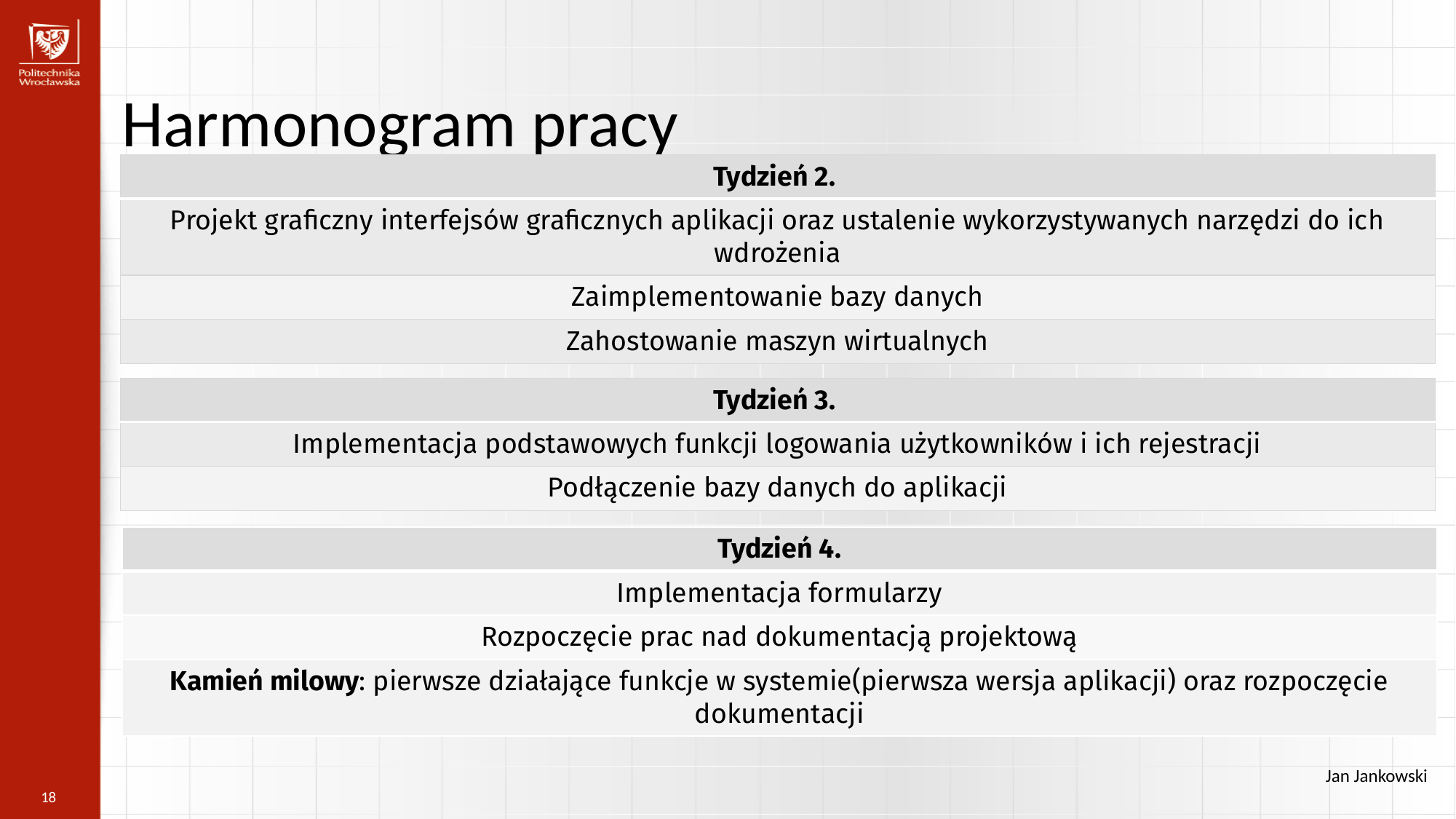

Harmonogram pracy
| Tydzień 2. |
| --- |
| Projekt graficzny interfejsów graficznych aplikacji oraz ustalenie wykorzystywanych narzędzi do ich wdrożenia |
| Zaimplementowanie bazy danych |
| Zahostowanie maszyn wirtualnych |
| Tydzień 3. |
| --- |
| Implementacja podstawowych funkcji logowania użytkowników i ich rejestracji |
| Podłączenie bazy danych do aplikacji |
| Tydzień 4. |
| --- |
| Implementacja formularzy |
| Rozpoczęcie prac nad dokumentacją projektową |
| Kamień milowy: pierwsze działające funkcje w systemie(pierwsza wersja aplikacji) oraz rozpoczęcie dokumentacji |
Jan Jankowski